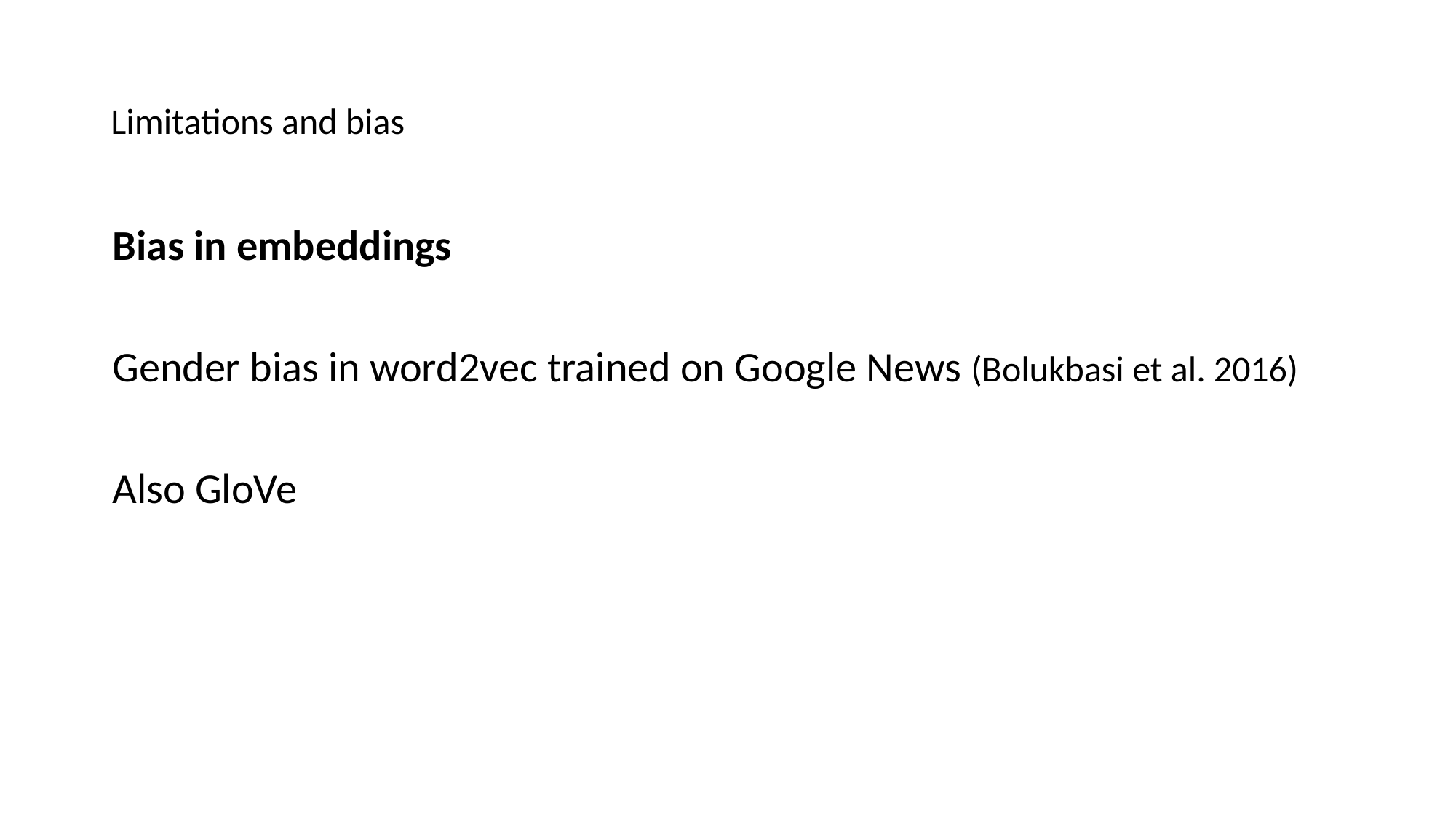

# Limitations and bias
Bias in embeddings

Gender bias in word2vec trained on Google News (Bolukbasi et al. 2016)

Also GloVe